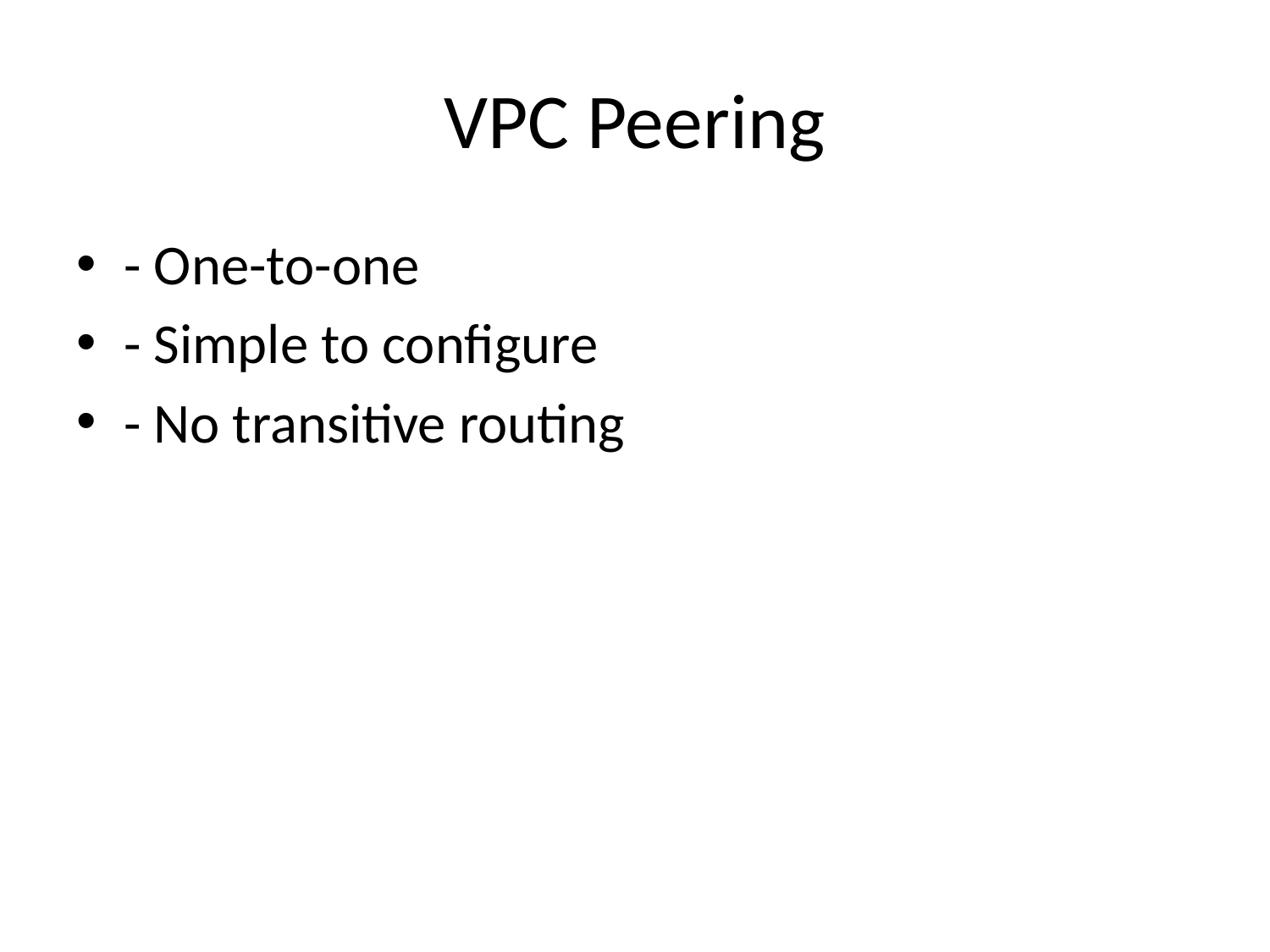

# VPC Peering
- One-to-one
- Simple to configure
- No transitive routing